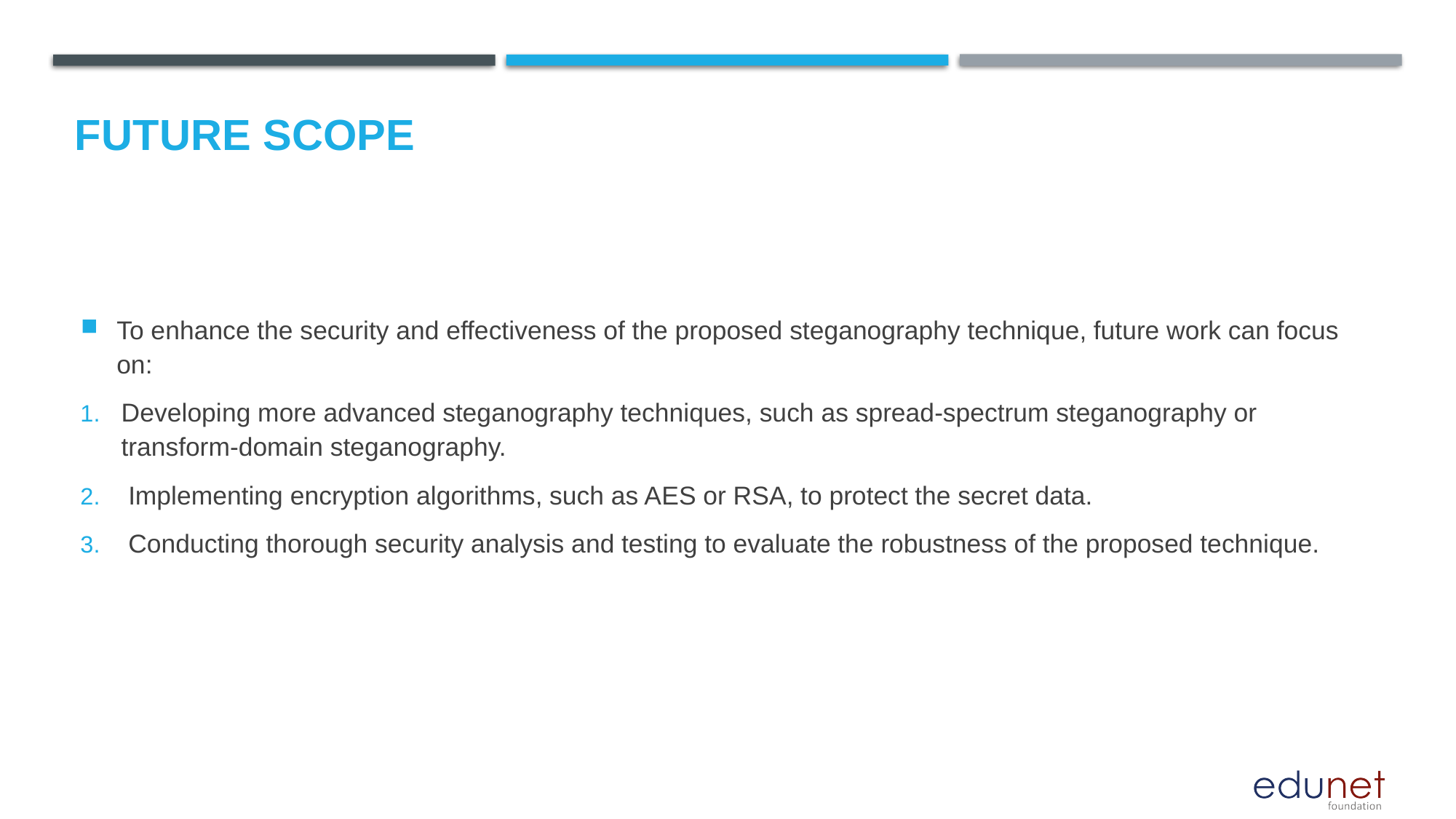

Future scope
To enhance the security and effectiveness of the proposed steganography technique, future work can focus on:
Developing more advanced steganography techniques, such as spread-spectrum steganography or transform-domain steganography.
 Implementing encryption algorithms, such as AES or RSA, to protect the secret data.
 Conducting thorough security analysis and testing to evaluate the robustness of the proposed technique.